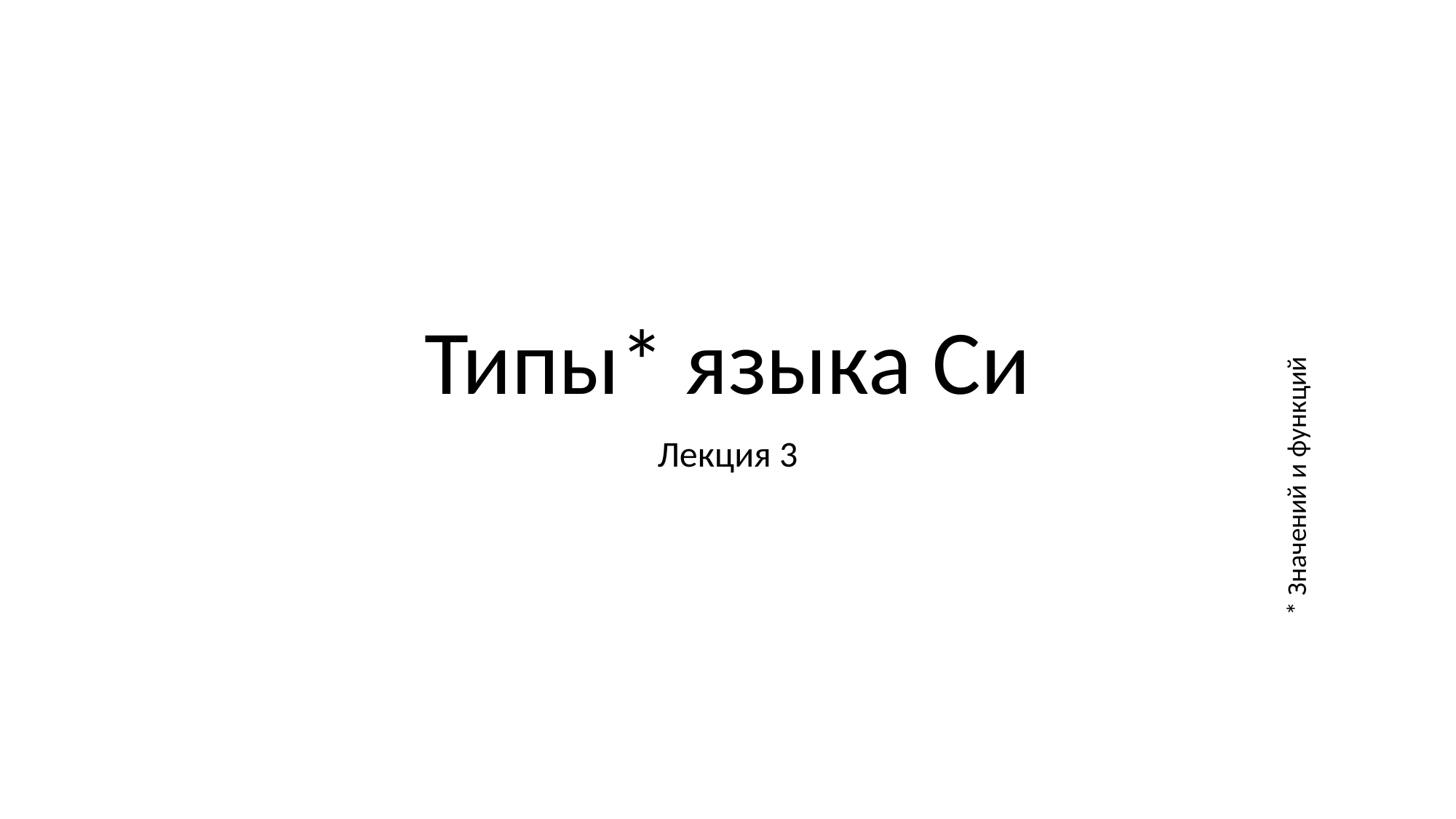

# Типы* языка Си
Лекция 3
* Значений и функций